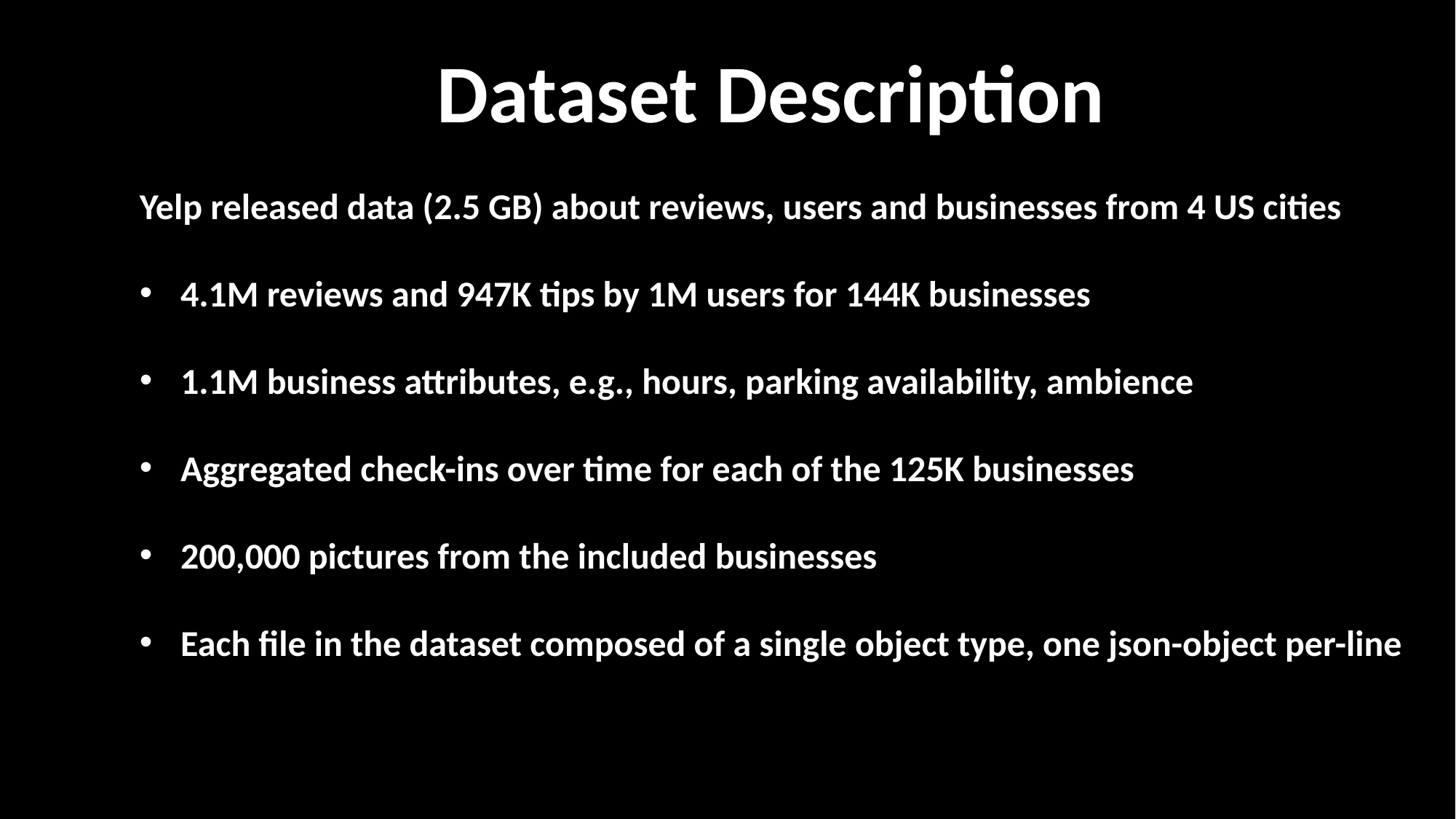

Dataset Description
Yelp released data (2.5 GB) about reviews, users and businesses from 4 US cities

4.1M reviews and 947K tips by 1M users for 144K businesses

1.1M business attributes, e.g., hours, parking availability, ambience

Aggregated check-ins over time for each of the 125K businesses

200,000 pictures from the included businesses

Each file in the dataset composed of a single object type, one json-object per-line